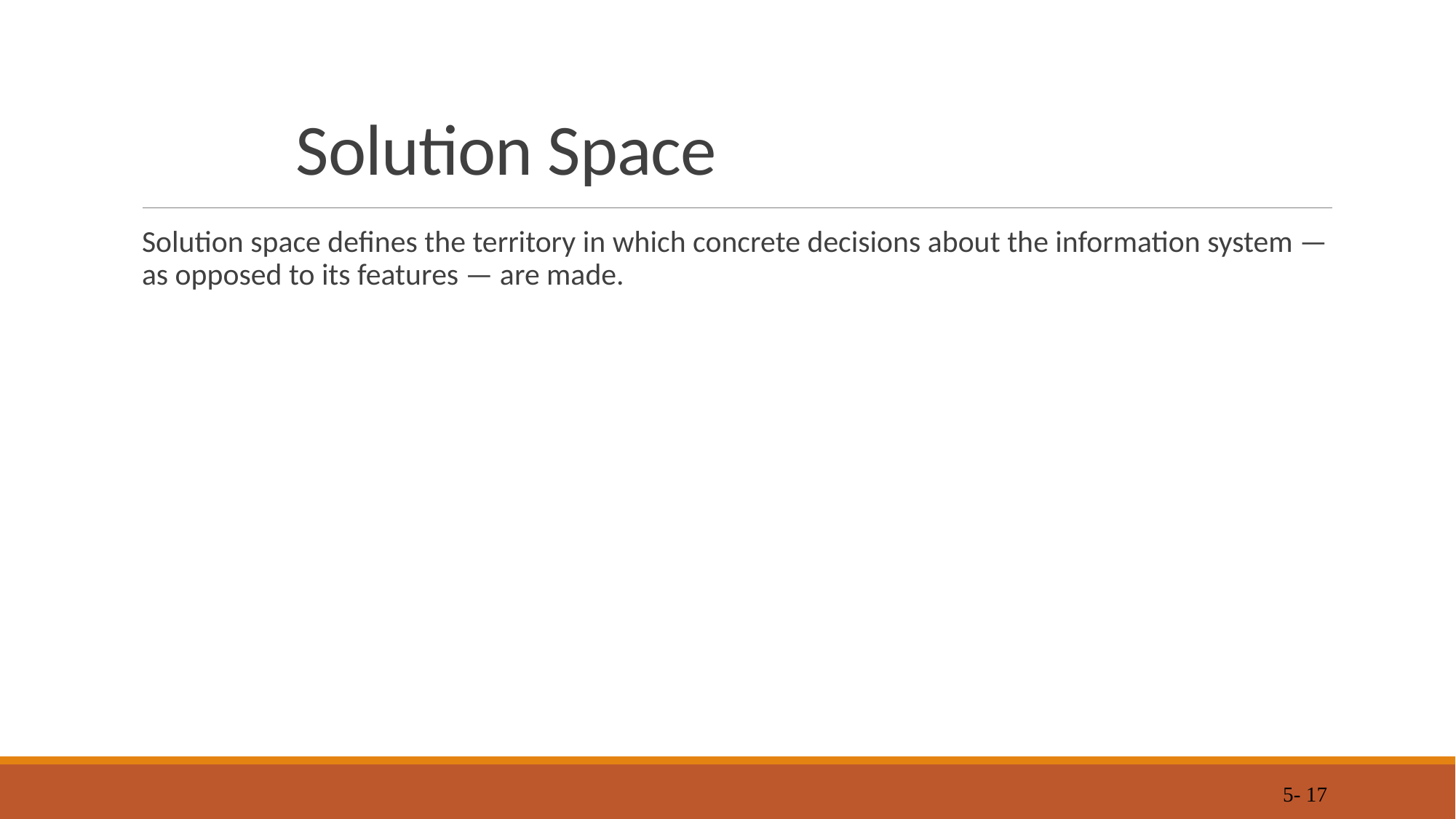

# Solution Space
Solution space defines the territory in which concrete decisions about the information system — as opposed to its features — are made.
5- 17